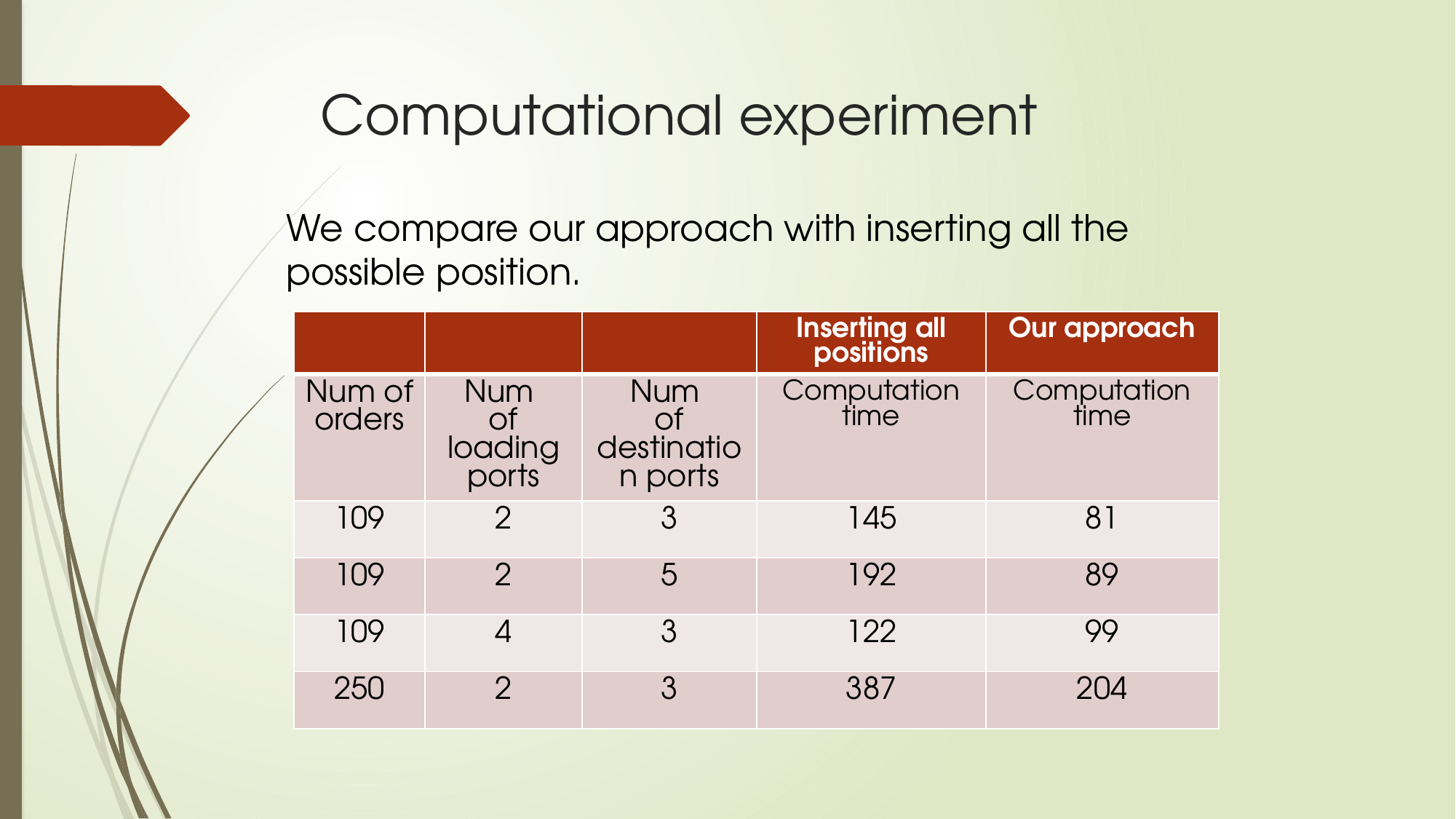

# Computational experiment
We compare our approach with inserting all the possible position.
|  |  |  | Inserting all positions | Our approach |
| --- | --- | --- | --- | --- |
| Num of orders | Num of loading ports | Num of destination ports | Computation time | Computation time |
| 109 | 2 | 3 | 145 | 81 |
| 109 | 2 | 5 | 192 | 89 |
| 109 | 4 | 3 | 122 | 99 |
| 250 | 2 | 3 | 387 | 204 |